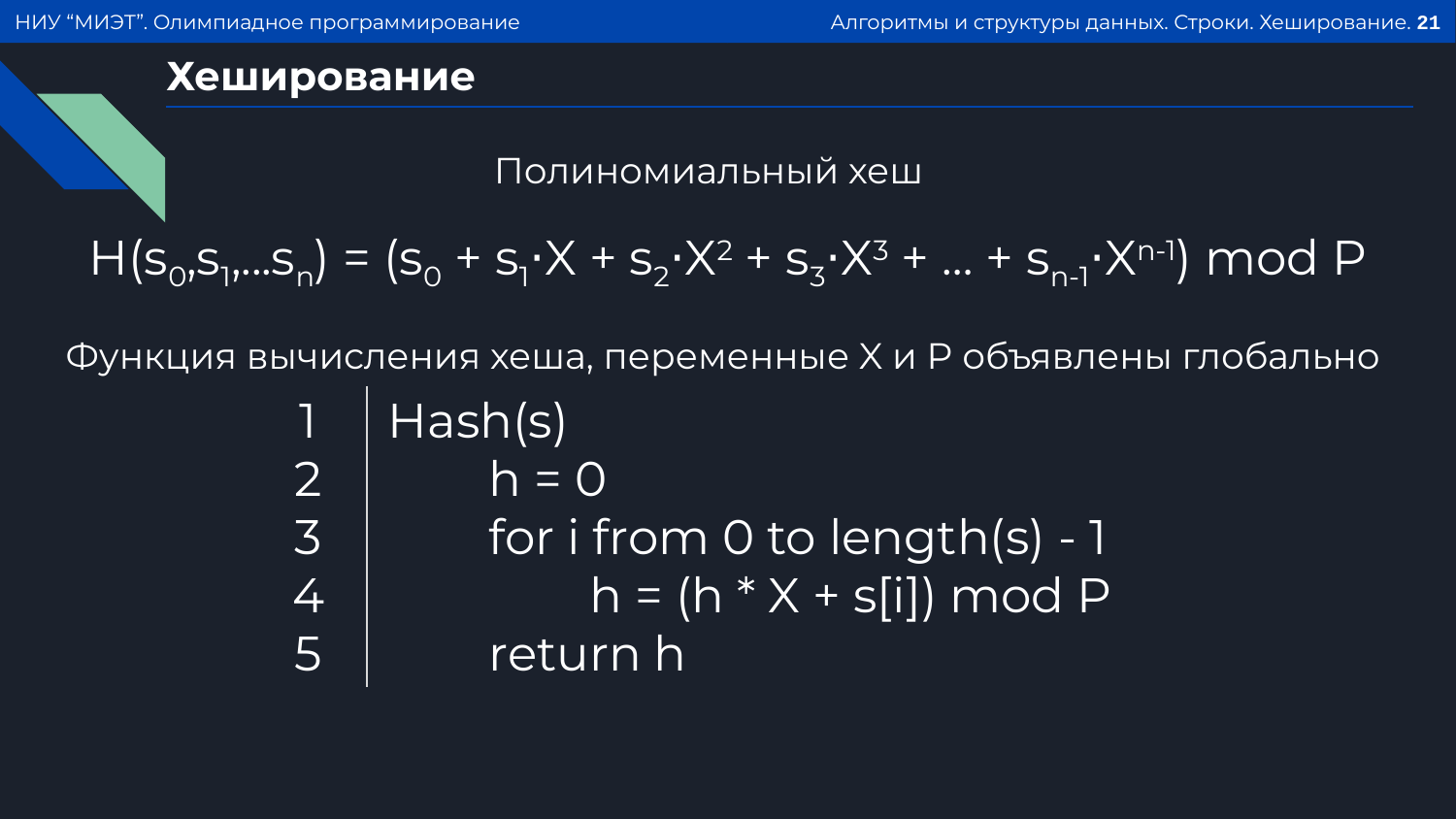

# Хеширование
Полиномиальный хеш

H(s0,s1,...sn) = (s0 + s1⋅X + s2⋅X2 + s3⋅X3 + … + sn-1⋅Xn-1) mod P
Функция вычисления хеша, переменные X и P объявлены глобально
1
2
3
4
5
Hash(s)
        h = 0
        for i from 0 to length(s) - 1
                h = (h * X + s[i]) mod P
        return h